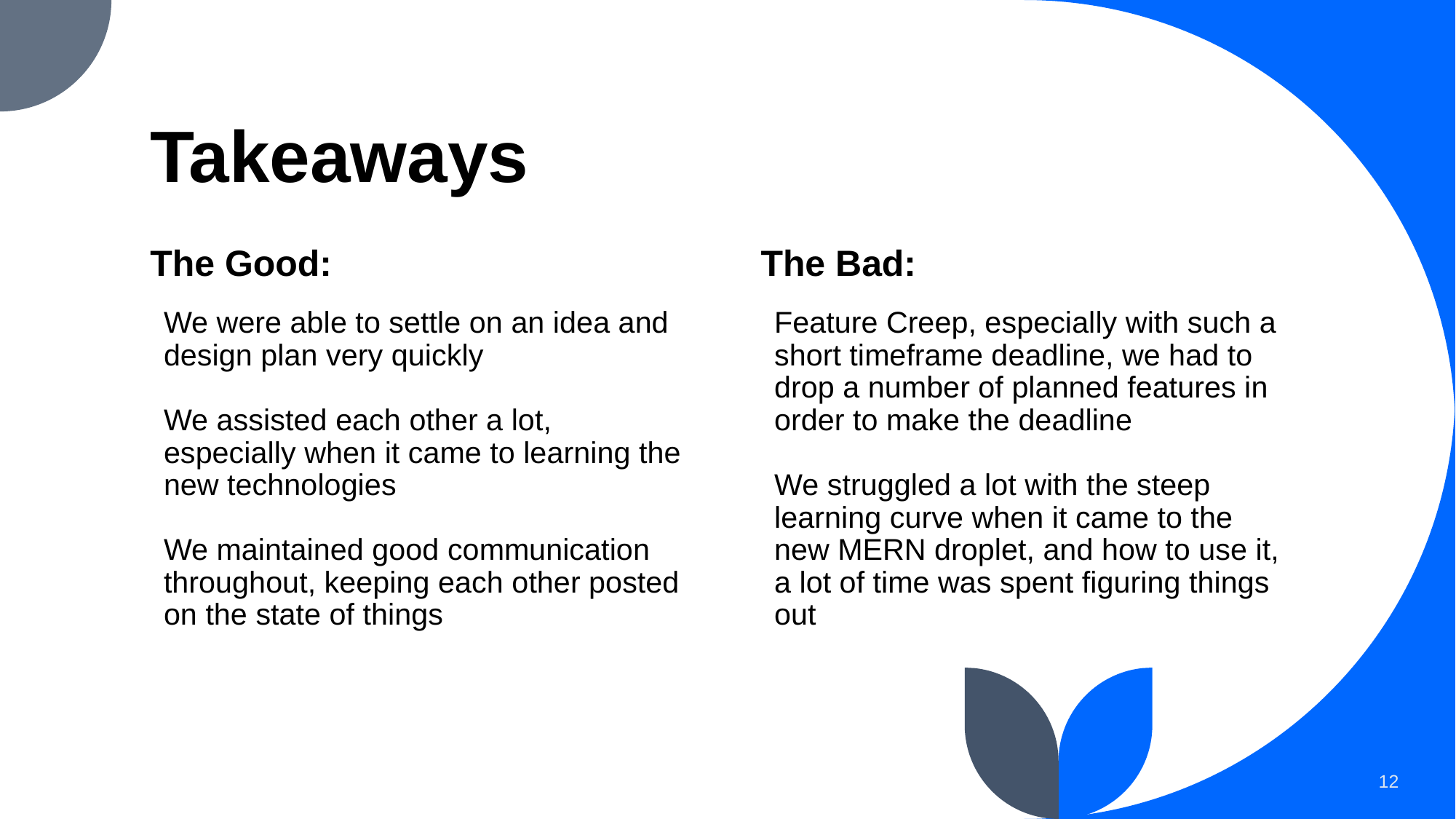

# Takeaways
The Good:
The Bad:
We were able to settle on an idea and design plan very quickly

We assisted each other a lot, especially when it came to learning the new technologies

We maintained good communication throughout, keeping each other posted on the state of things
Feature Creep, especially with such a short timeframe deadline, we had to drop a number of planned features in order to make the deadline

We struggled a lot with the steep learning curve when it came to the new MERN droplet, and how to use it, a lot of time was spent figuring things out
12